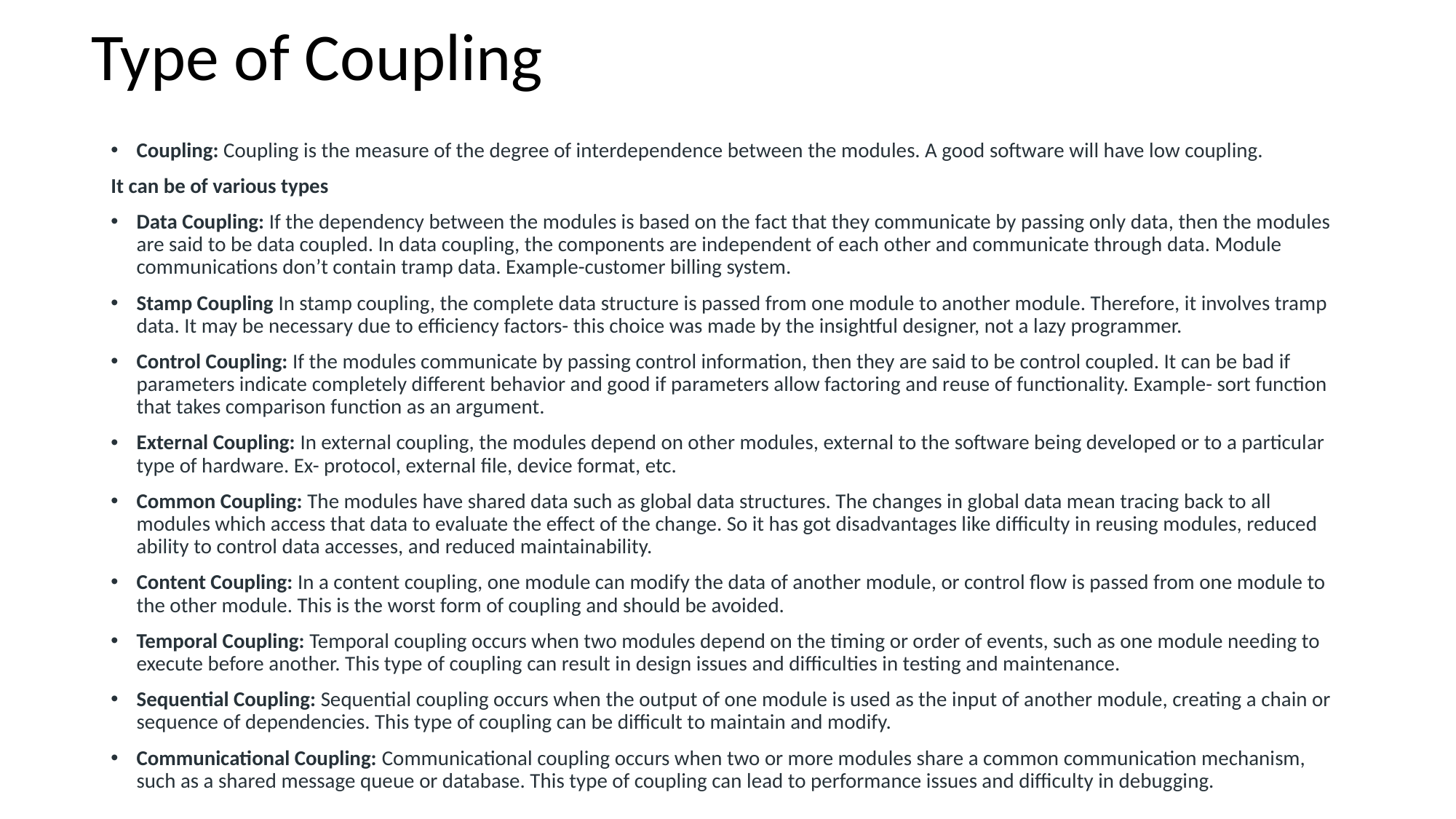

# Type of Coupling
Coupling: Coupling is the measure of the degree of interdependence between the modules. A good software will have low coupling.
It can be of various types
Data Coupling: If the dependency between the modules is based on the fact that they communicate by passing only data, then the modules are said to be data coupled. In data coupling, the components are independent of each other and communicate through data. Module communications don’t contain tramp data. Example-customer billing system.
Stamp Coupling In stamp coupling, the complete data structure is passed from one module to another module. Therefore, it involves tramp data. It may be necessary due to efficiency factors- this choice was made by the insightful designer, not a lazy programmer.
Control Coupling: If the modules communicate by passing control information, then they are said to be control coupled. It can be bad if parameters indicate completely different behavior and good if parameters allow factoring and reuse of functionality. Example- sort function that takes comparison function as an argument.
External Coupling: In external coupling, the modules depend on other modules, external to the software being developed or to a particular type of hardware. Ex- protocol, external file, device format, etc.
Common Coupling: The modules have shared data such as global data structures. The changes in global data mean tracing back to all modules which access that data to evaluate the effect of the change. So it has got disadvantages like difficulty in reusing modules, reduced ability to control data accesses, and reduced maintainability.
Content Coupling: In a content coupling, one module can modify the data of another module, or control flow is passed from one module to the other module. This is the worst form of coupling and should be avoided.
Temporal Coupling: Temporal coupling occurs when two modules depend on the timing or order of events, such as one module needing to execute before another. This type of coupling can result in design issues and difficulties in testing and maintenance.
Sequential Coupling: Sequential coupling occurs when the output of one module is used as the input of another module, creating a chain or sequence of dependencies. This type of coupling can be difficult to maintain and modify.
Communicational Coupling: Communicational coupling occurs when two or more modules share a common communication mechanism, such as a shared message queue or database. This type of coupling can lead to performance issues and difficulty in debugging.